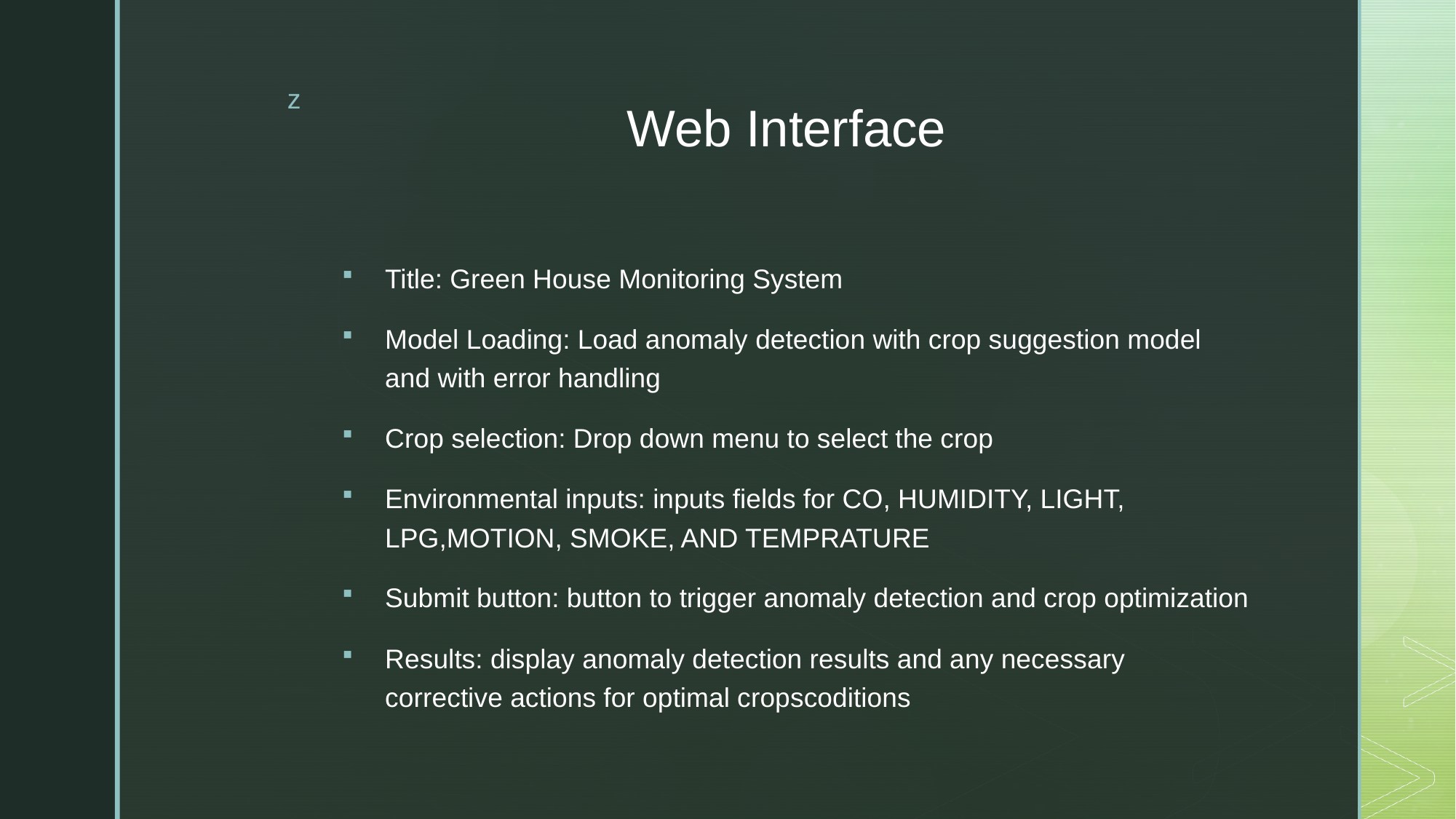

# Web Interface
Title: Green House Monitoring System
Model Loading: Load anomaly detection with crop suggestion model and with error handling
Crop selection: Drop down menu to select the crop
Environmental inputs: inputs fields for CO, HUMIDITY, LIGHT, LPG,MOTION, SMOKE, AND TEMPRATURE
Submit button: button to trigger anomaly detection and crop optimization
Results: display anomaly detection results and any necessary corrective actions for optimal cropscoditions